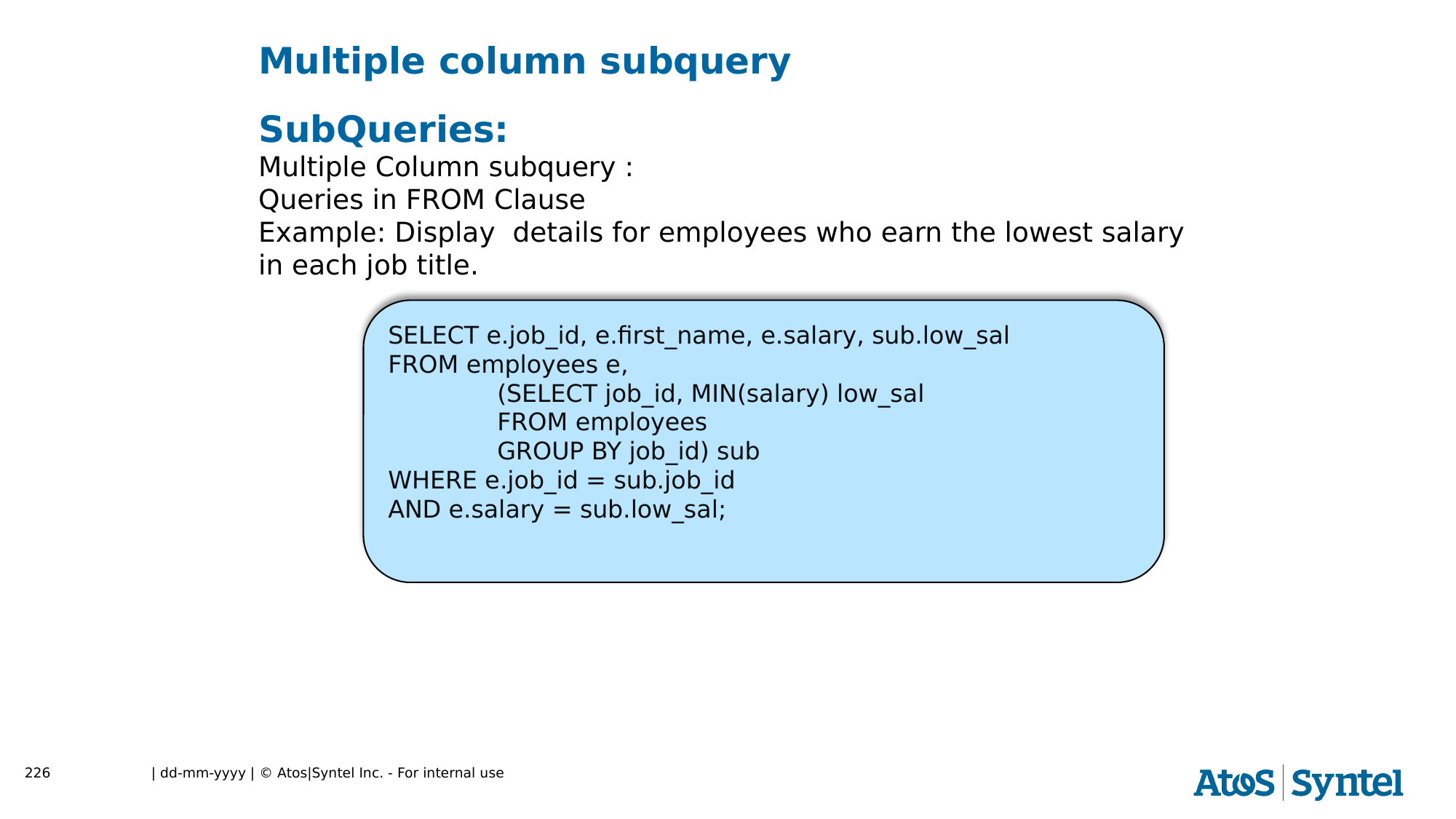

# Multiple column subquery
SubQueries:
Multiple Column subquery :
Queries in FROM Clause
Example: Display  details for employees who earn the lowest salary in each job title.
SELECT e.job_id, e.first_name, e.salary, sub.low_sal
FROM employees e,
	(SELECT job_id, MIN(salary) low_sal
	FROM employees
	GROUP BY job_id) sub
WHERE e.job_id = sub.job_id
AND e.salary = sub.low_sal;